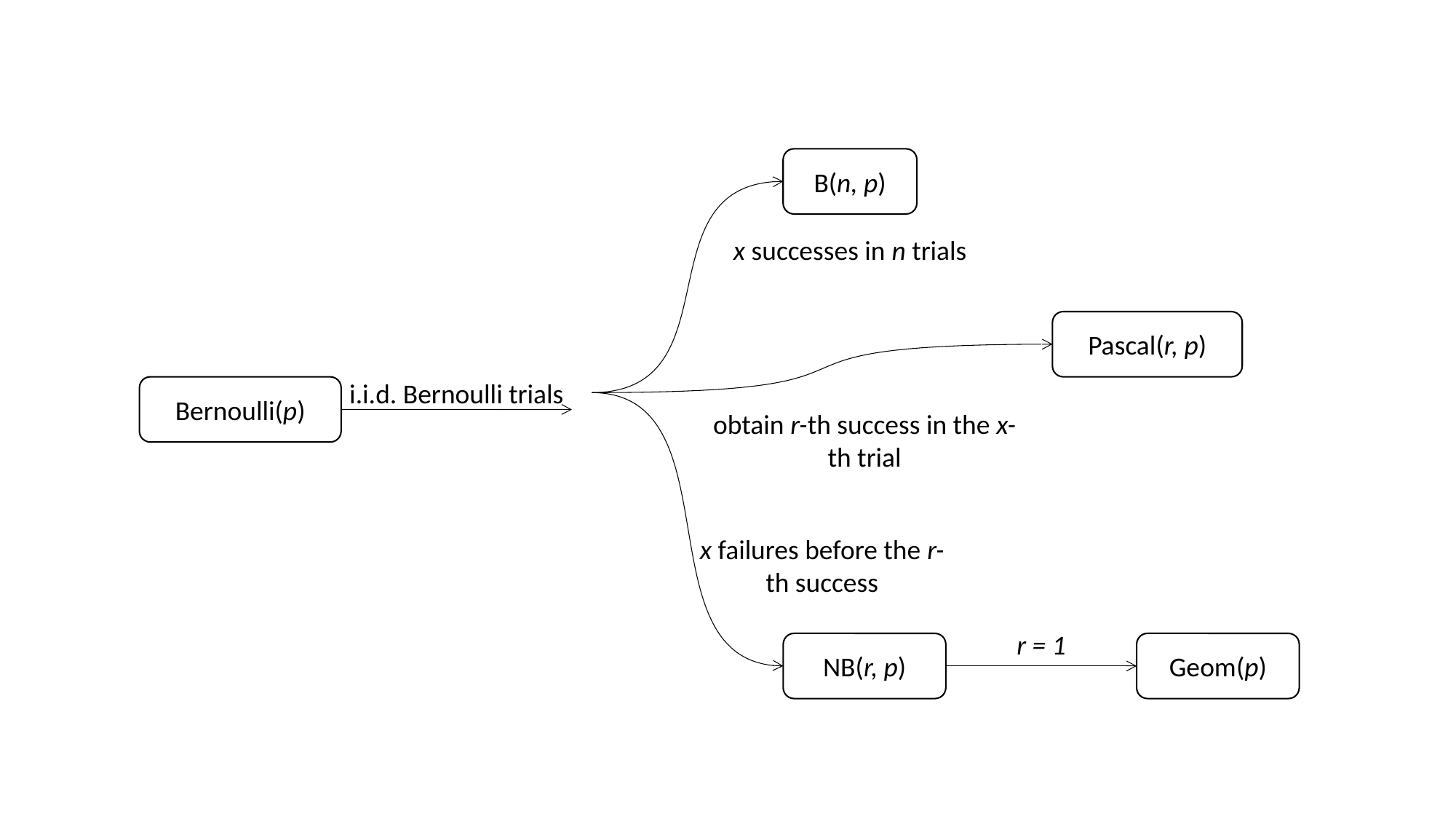

B(n, p)
x successes in n trials
Pascal(r, p)
i.i.d. Bernoulli trials
Bernoulli(p)
obtain r-th success in the x-th trial
x failures before the r-th success
r = 1
NB(r, p)
Geom(p)